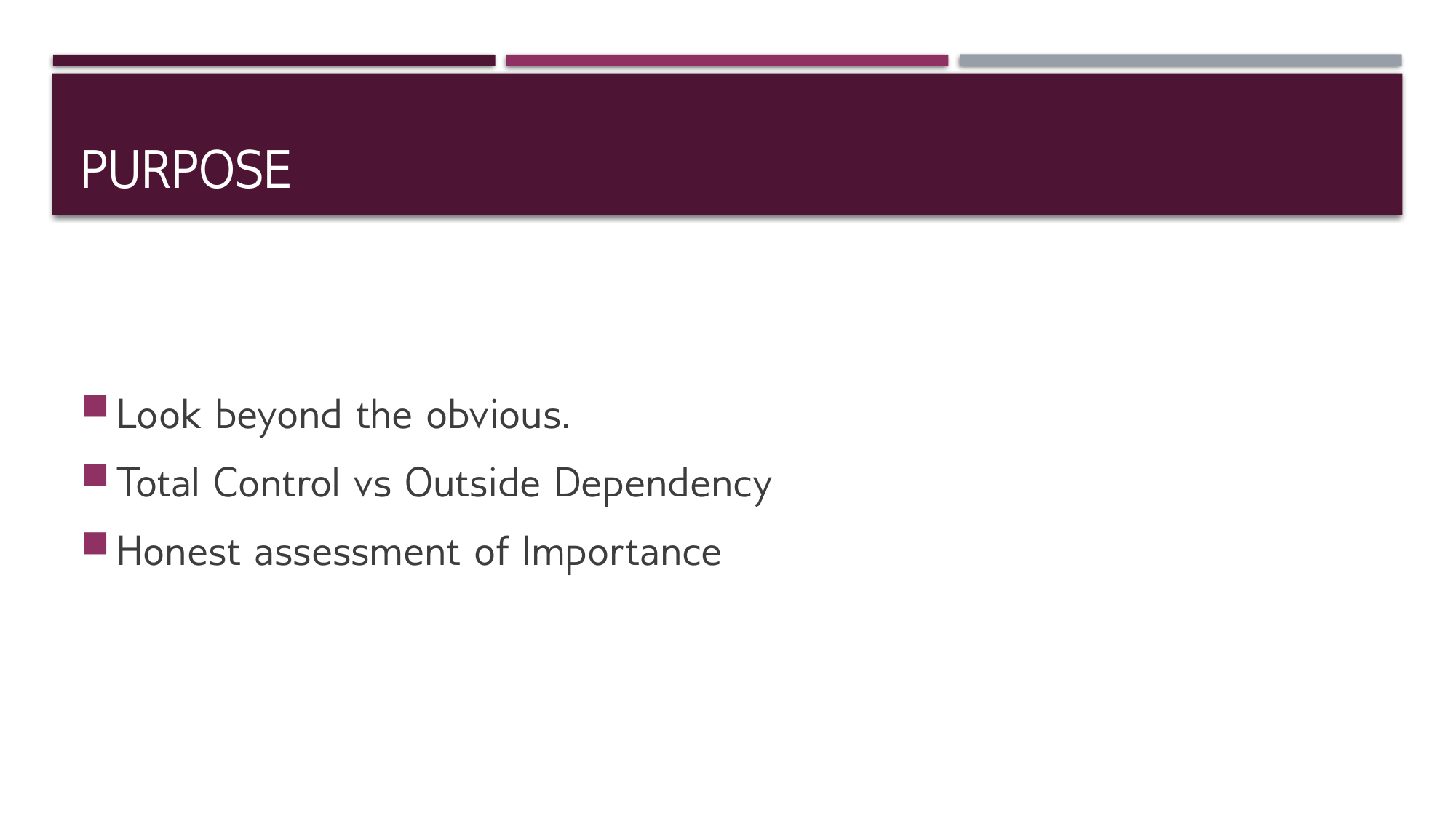

# Purpose
Look beyond the obvious.
Total Control vs Outside Dependency
Honest assessment of Importance